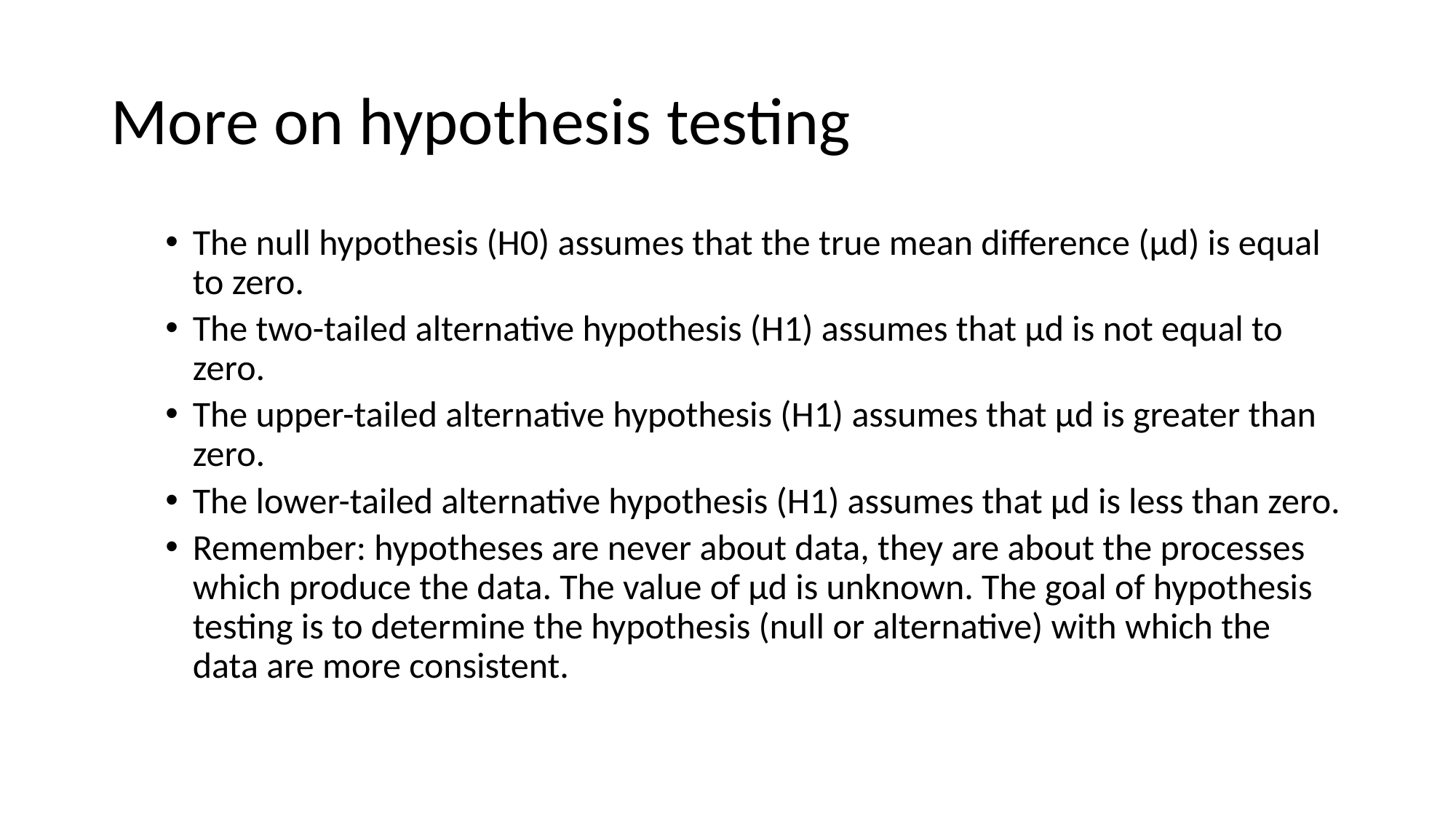

# More on hypothesis testing
The null hypothesis (H0) assumes that the true mean difference (μd) is equal to zero.
The two-tailed alternative hypothesis (H1) assumes that μd is not equal to zero.
The upper-tailed alternative hypothesis (H1) assumes that μd is greater than zero.
The lower-tailed alternative hypothesis (H1) assumes that μd is less than zero.
Remember: hypotheses are never about data, they are about the processes which produce the data. The value of μd is unknown. The goal of hypothesis testing is to determine the hypothesis (null or alternative) with which the data are more consistent.